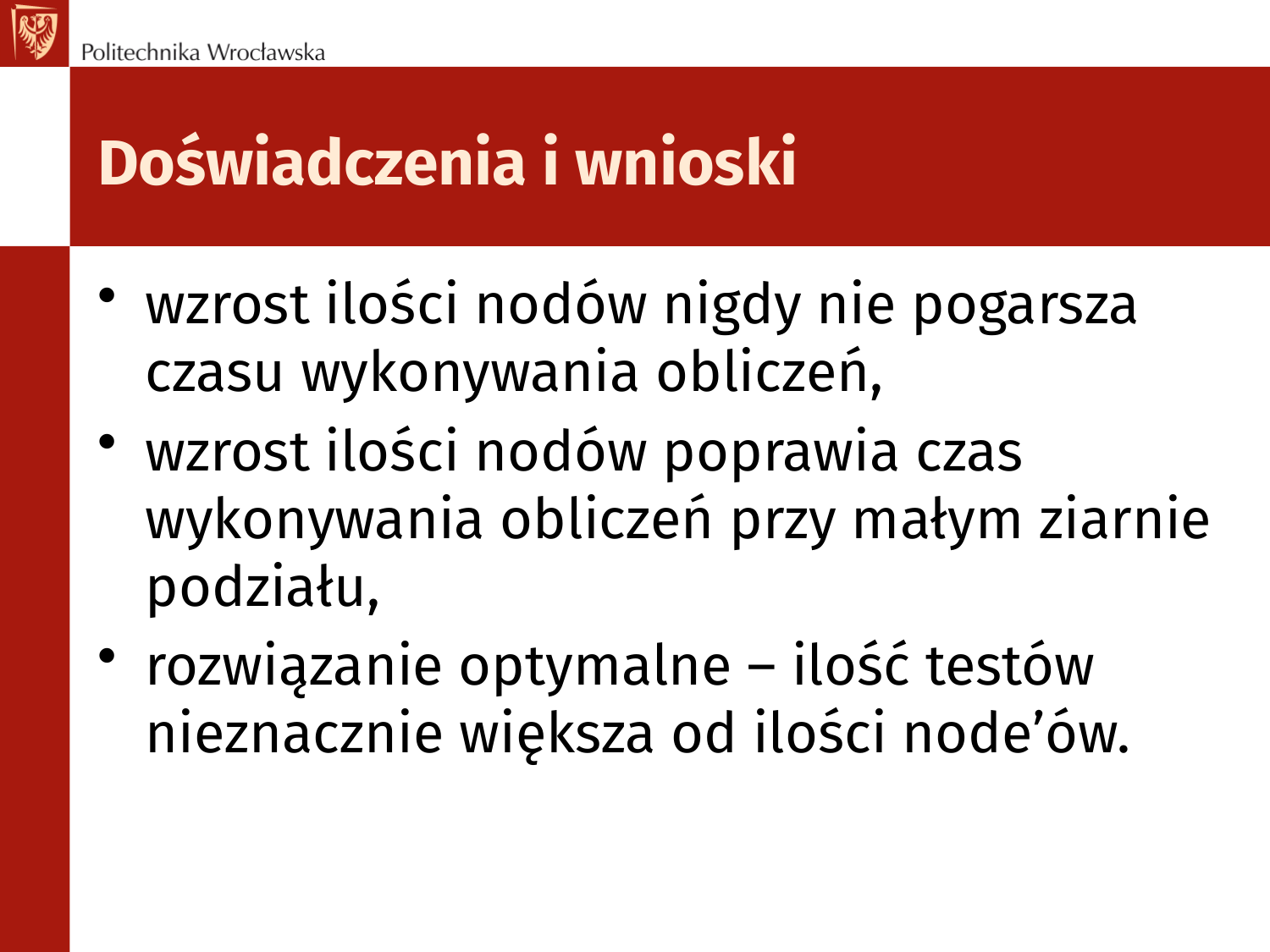

# Doświadczenia i wnioski
wzrost ilości nodów nigdy nie pogarsza czasu wykonywania obliczeń,
wzrost ilości nodów poprawia czas wykonywania obliczeń przy małym ziarnie podziału,
rozwiązanie optymalne – ilość testów nieznacznie większa od ilości node’ów.